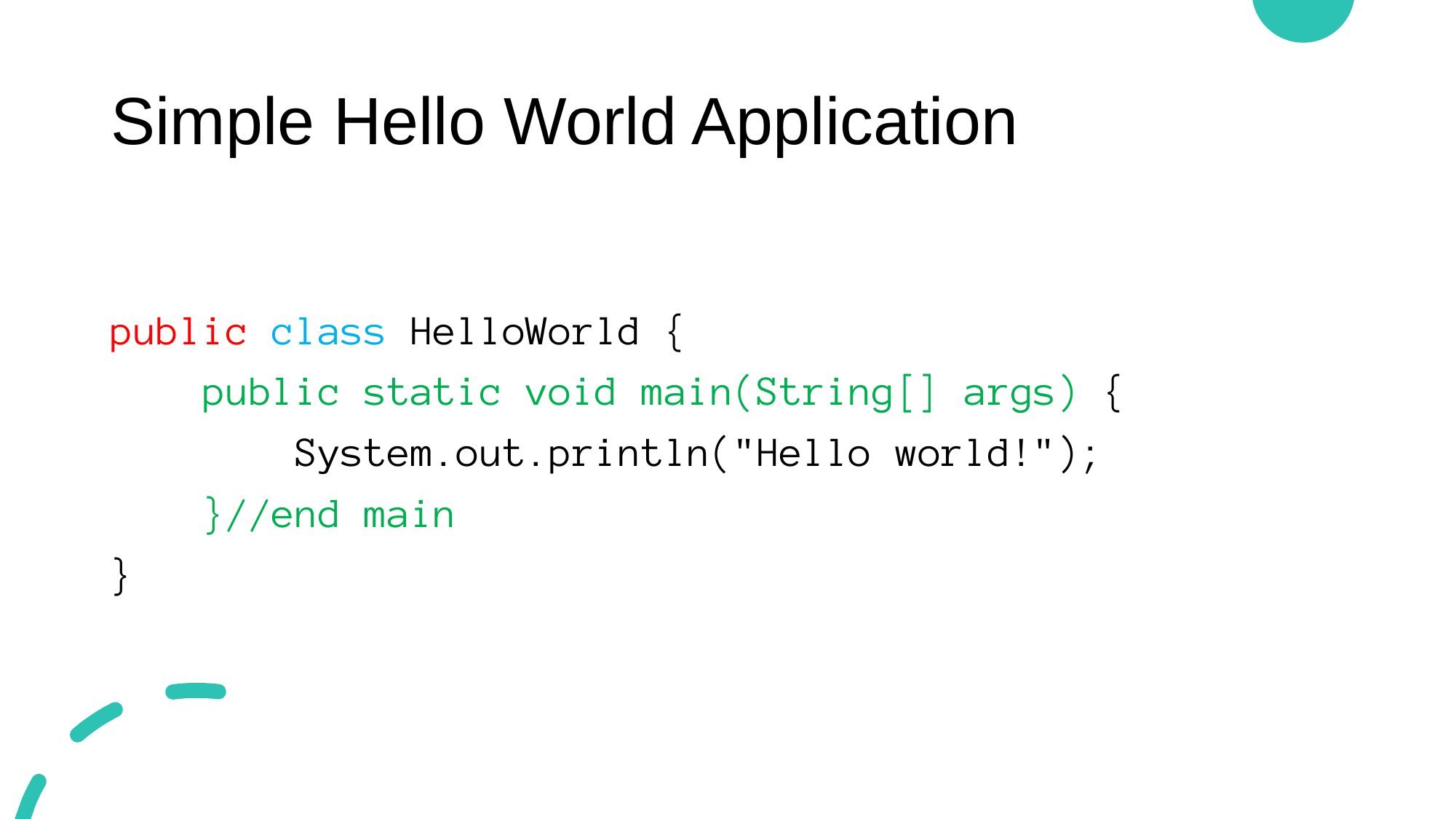

# Simple Hello World Application
public class HelloWorld {
    public static void main(String[] args) {
        System.out.println("Hello world!");
    }//end main
}